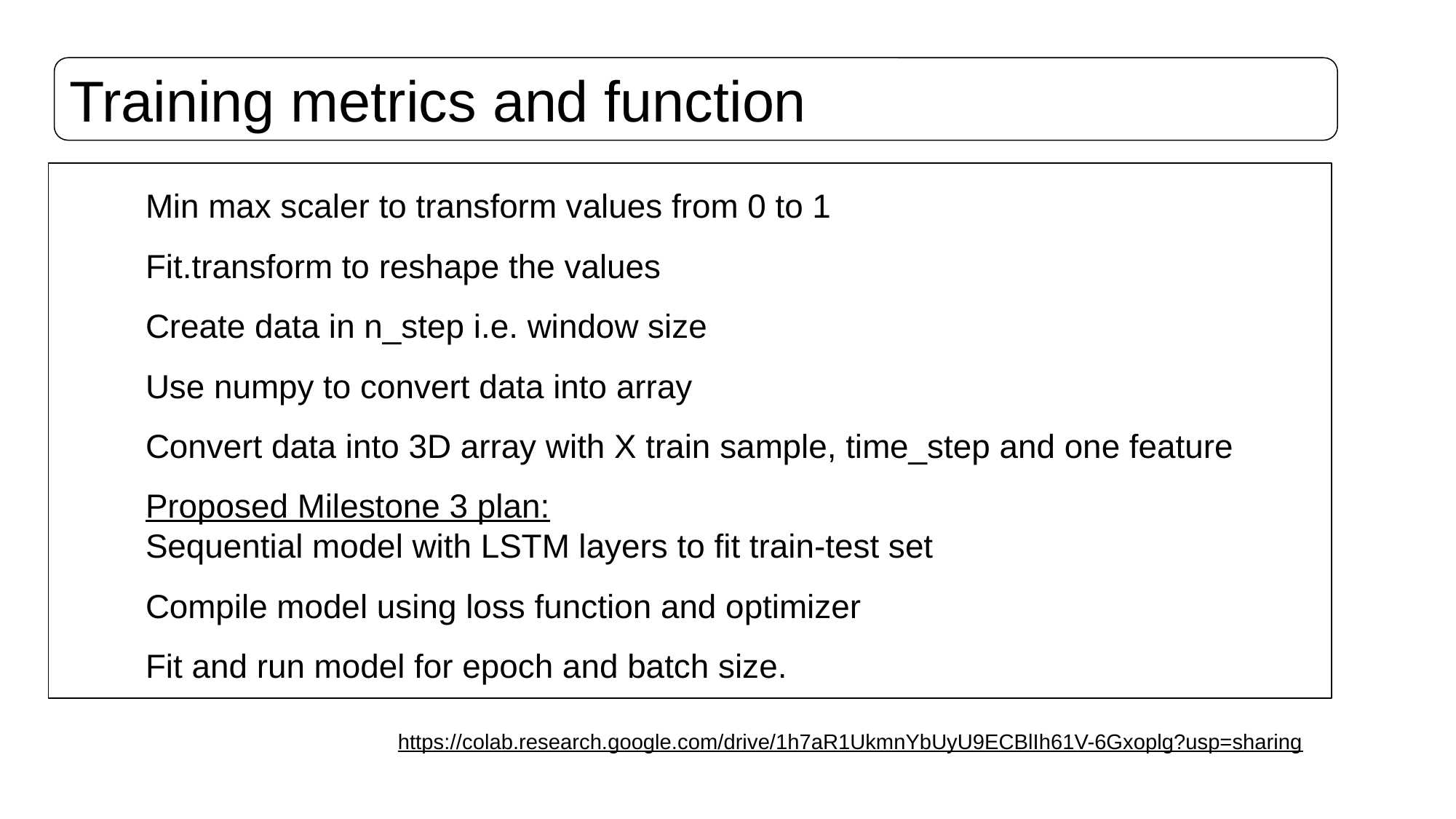

Training metrics and function
# Min max scaler to transform values from 0 to 1

Fit.transform to reshape the values

Create data in n_step i.e. window size

Use numpy to convert data into array

Convert data into 3D array with X train sample, time_step and one feature

Proposed Milestone 3 plan:
Sequential model with LSTM layers to fit train-test set

Compile model using loss function and optimizer

Fit and run model for epoch and batch size.

https://colab.research.google.com/drive/1h7aR1UkmnYbUyU9ECBlIh61V-6Gxoplg?usp=sharing